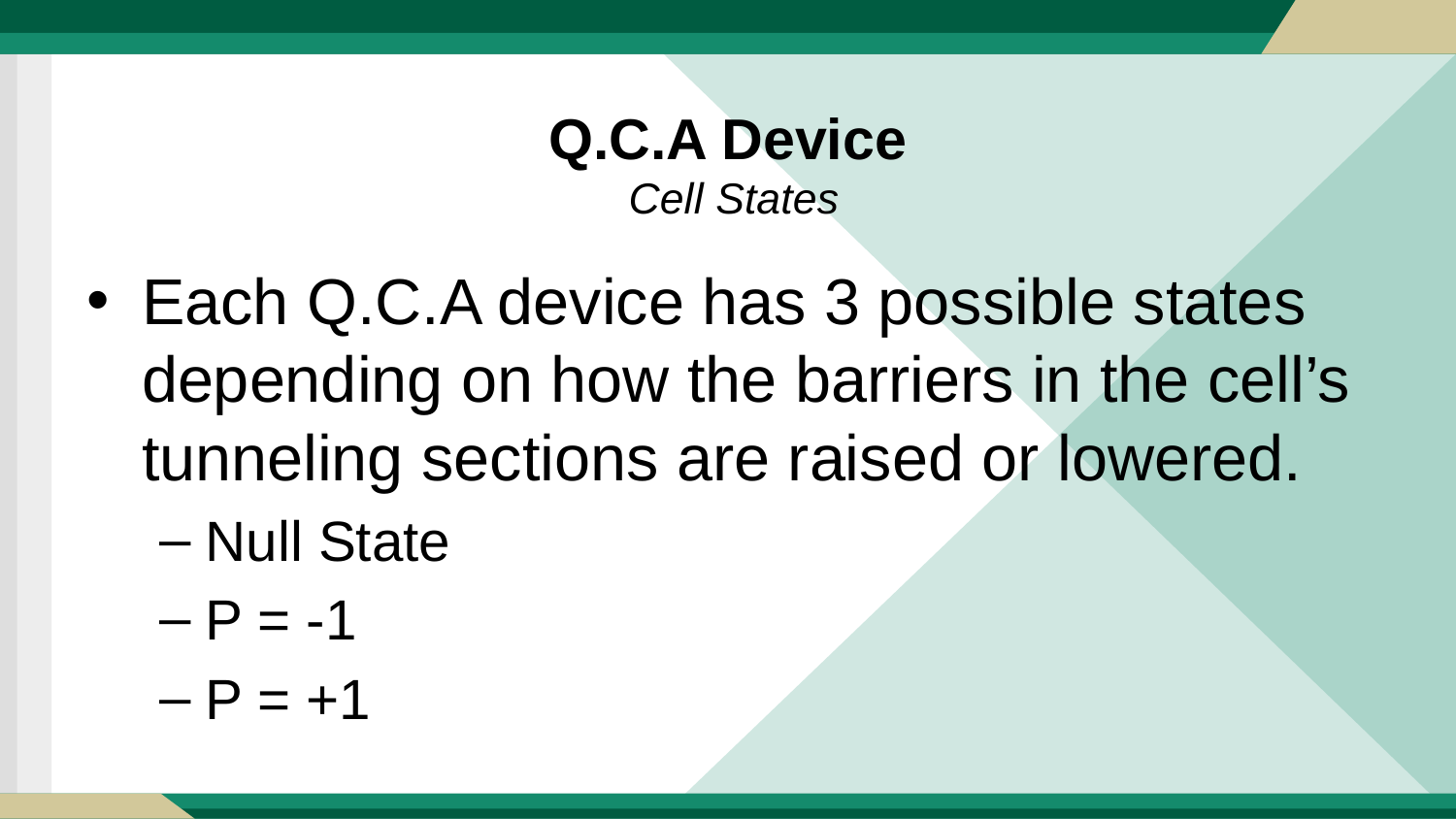

Q.C.A Device
 Cell States

Each Q.C.A device has 3 possible states depending on how the barriers in the cell’s tunneling sections are raised or lowered.
Null State
P = -1
P = +1